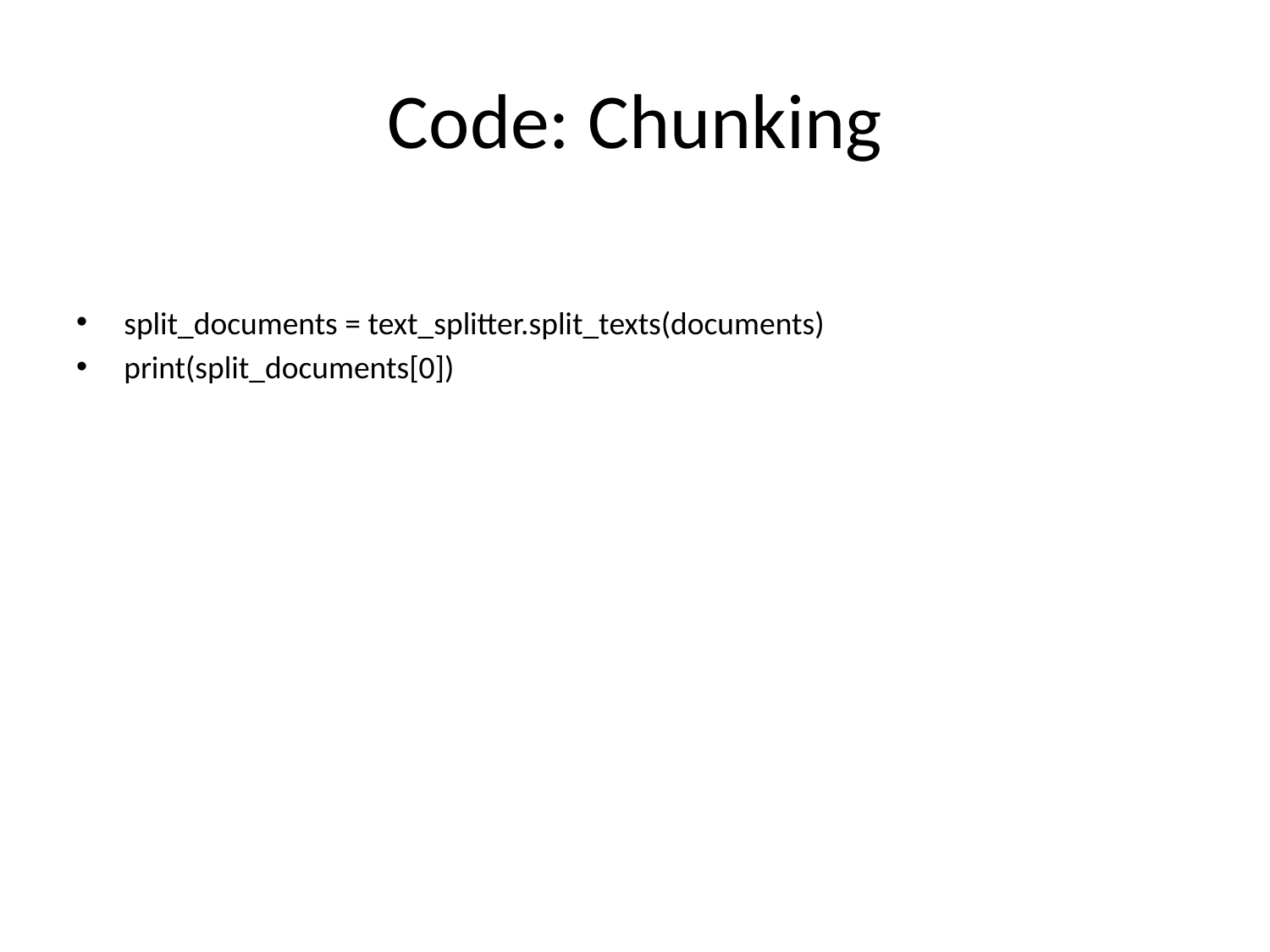

# Code: Chunking

split_documents = text_splitter.split_texts(documents)
print(split_documents[0])